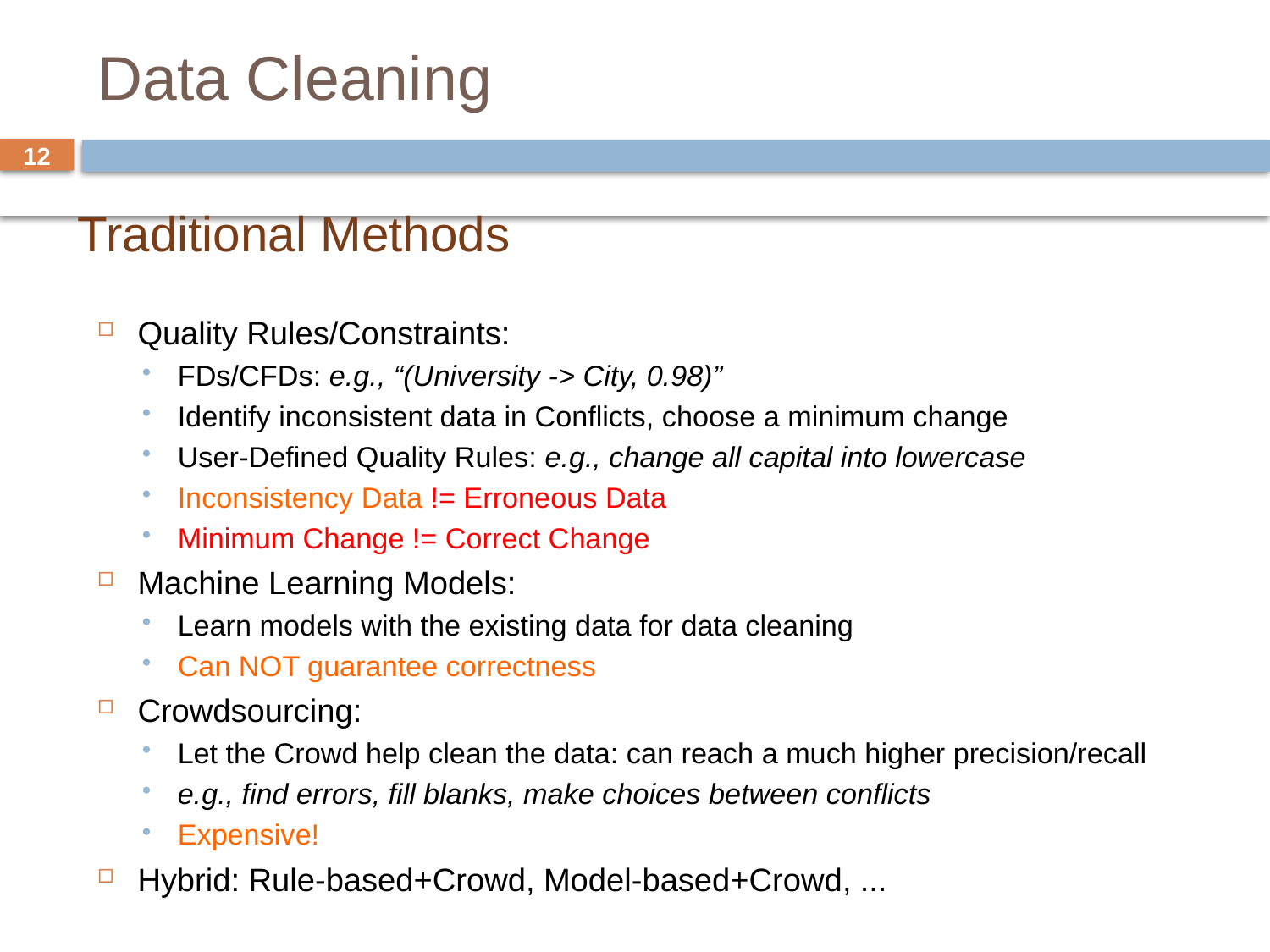

# Data Cleaning
12
Traditional Methods
Quality Rules/Constraints:
FDs/CFDs: e.g., “(University -> City, 0.98)”
Identify inconsistent data in Conflicts, choose a minimum change
User-Defined Quality Rules: e.g., change all capital into lowercase
Inconsistency Data != Erroneous Data
Minimum Change != Correct Change
Machine Learning Models:
Learn models with the existing data for data cleaning
Can NOT guarantee correctness
Crowdsourcing:
Let the Crowd help clean the data: can reach a much higher precision/recall
e.g., find errors, fill blanks, make choices between conflicts
Expensive!
Hybrid: Rule-based+Crowd, Model-based+Crowd, ...